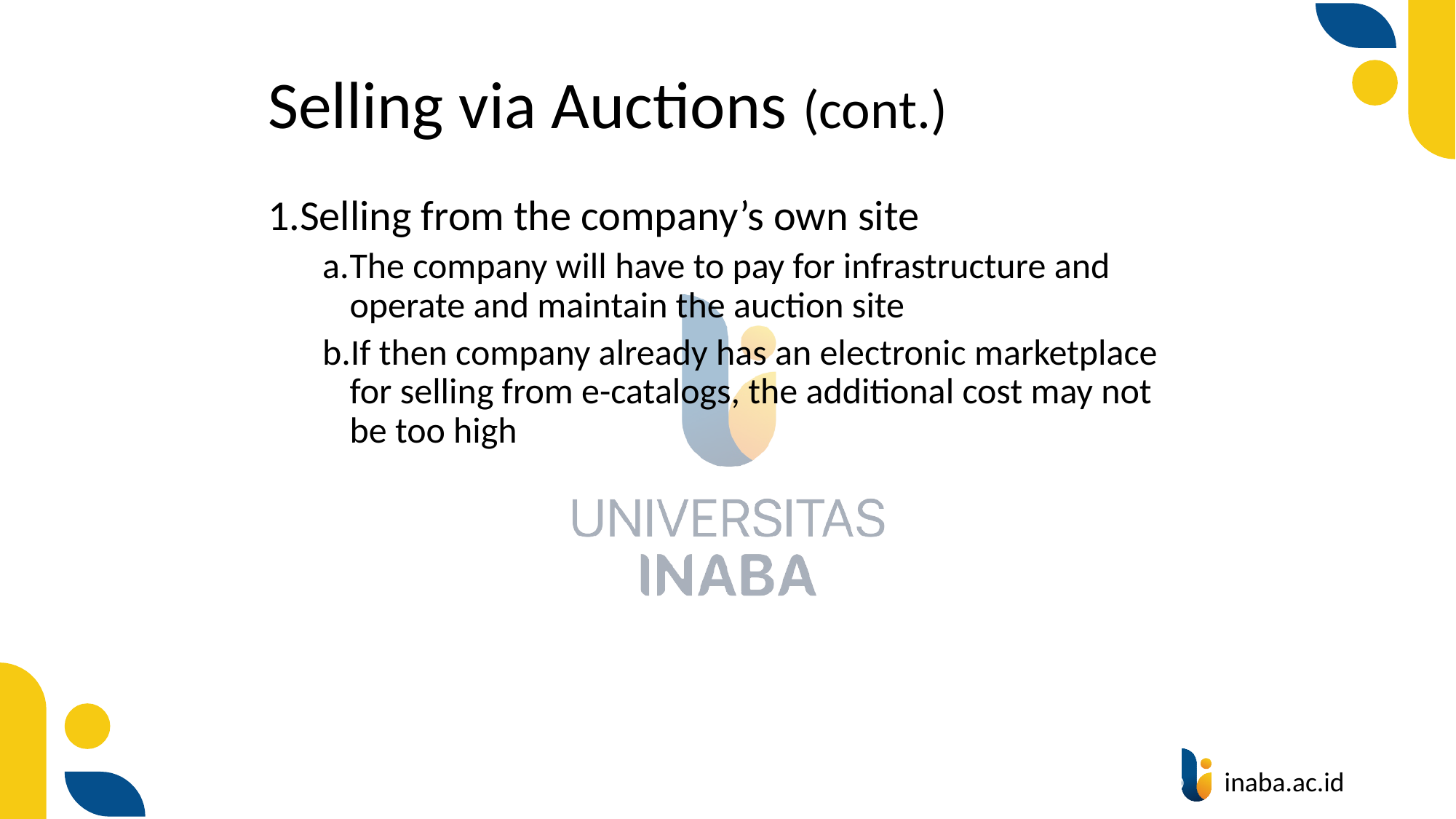

# Selling via Auctions (cont.)
Selling from the company’s own site
The company will have to pay for infrastructure and operate and maintain the auction site
If then company already has an electronic marketplace for selling from e-catalogs, the additional cost may not be too high

38
© Prentice Hall 2004